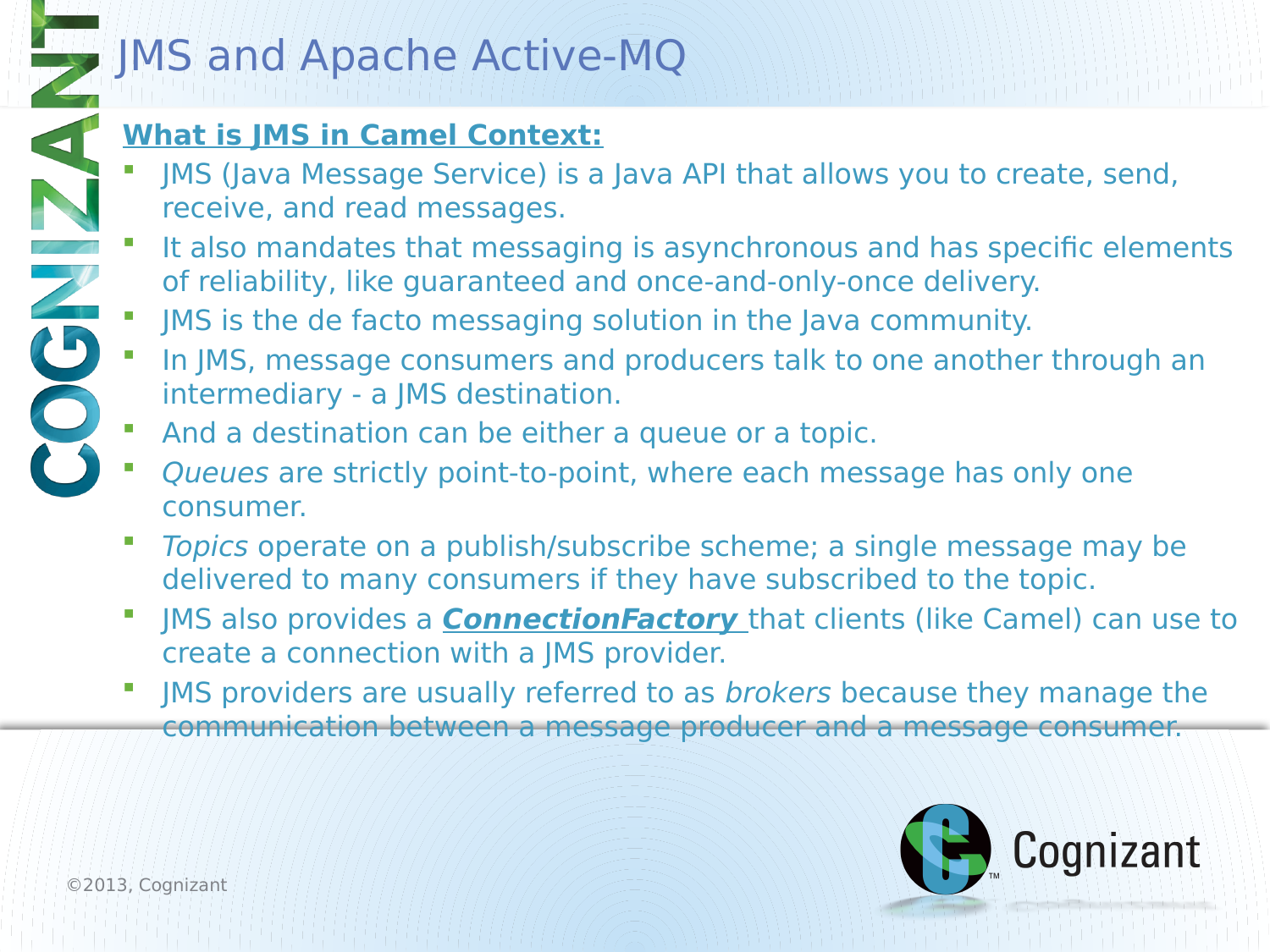

# JMS and Apache Active-MQ
What is JMS in Camel Context:
JMS (Java Message Service) is a Java API that allows you to create, send, receive, and read messages.
It also mandates that messaging is asynchronous and has specific elements of reliability, like guaranteed and once-and-only-once delivery.
JMS is the de facto messaging solution in the Java community.
In JMS, message consumers and producers talk to one another through an intermediary - a JMS destination.
And a destination can be either a queue or a topic.
Queues are strictly point-to-point, where each message has only one consumer.
Topics operate on a publish/subscribe scheme; a single message may be delivered to many consumers if they have subscribed to the topic.
JMS also provides a ConnectionFactory that clients (like Camel) can use to create a connection with a JMS provider.
JMS providers are usually referred to as brokers because they manage the communication between a message producer and a message consumer.